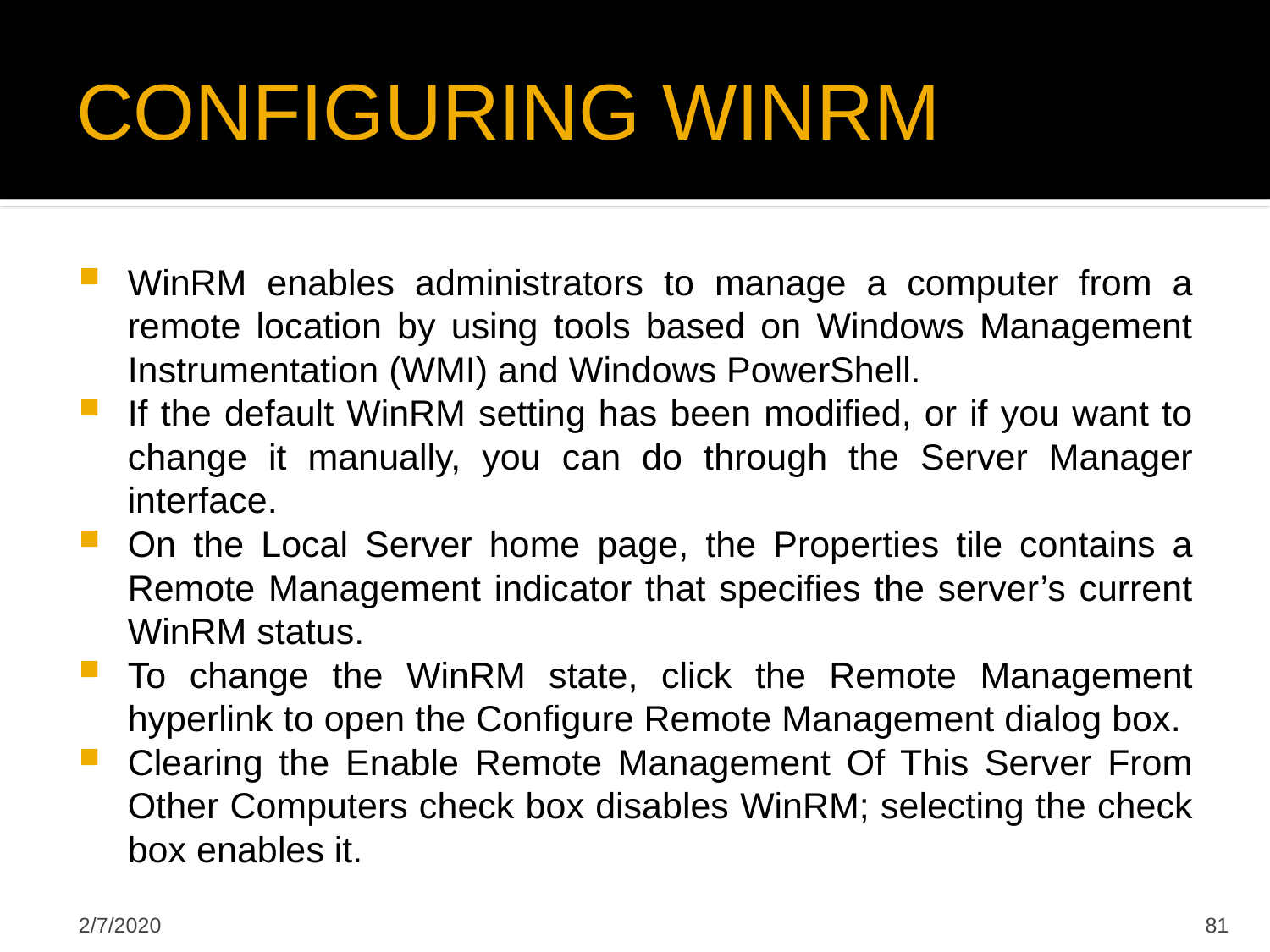

# CONFIGURING WINRM
WinRM enables administrators to manage a computer from a remote location by using tools based on Windows Management Instrumentation (WMI) and Windows PowerShell.
If the default WinRM setting has been modified, or if you want to change it manually, you can do through the Server Manager interface.
On the Local Server home page, the Properties tile contains a Remote Management indicator that specifies the server’s current WinRM status.
To change the WinRM state, click the Remote Management hyperlink to open the Configure Remote Management dialog box.
Clearing the Enable Remote Management Of This Server From Other Computers check box disables WinRM; selecting the check box enables it.
2/7/2020
81